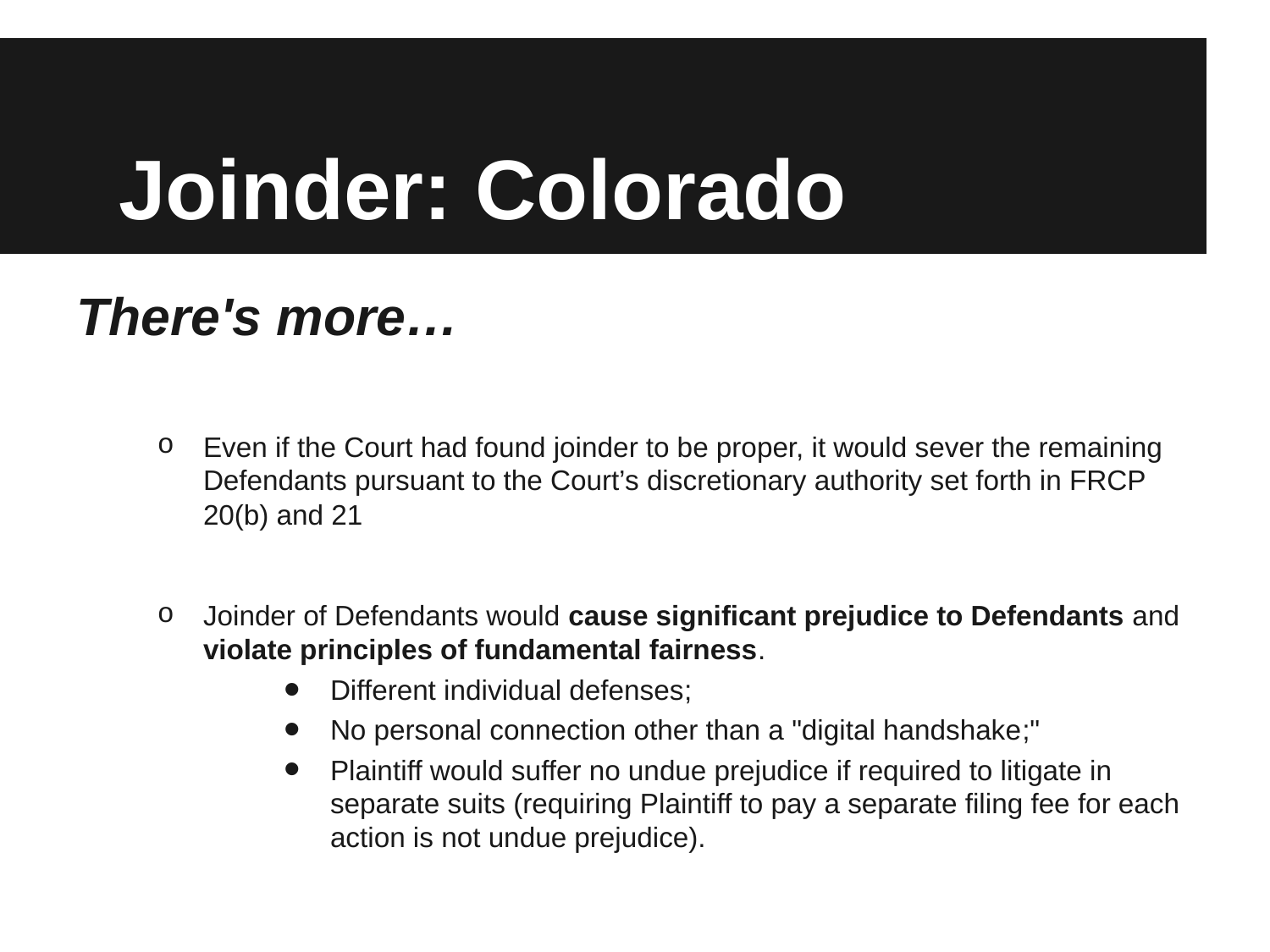

# Joinder: Colorado
There's more…

Even if the Court had found joinder to be proper, it would sever the remaining Defendants pursuant to the Court’s discretionary authority set forth in FRCP 20(b) and 21

Joinder of Defendants would cause significant prejudice to Defendants and violate principles of fundamental fairness.
Different individual defenses;
No personal connection other than a "digital handshake;"
Plaintiff would suffer no undue prejudice if required to litigate in separate suits (requiring Plaintiff to pay a separate filing fee for each action is not undue prejudice).